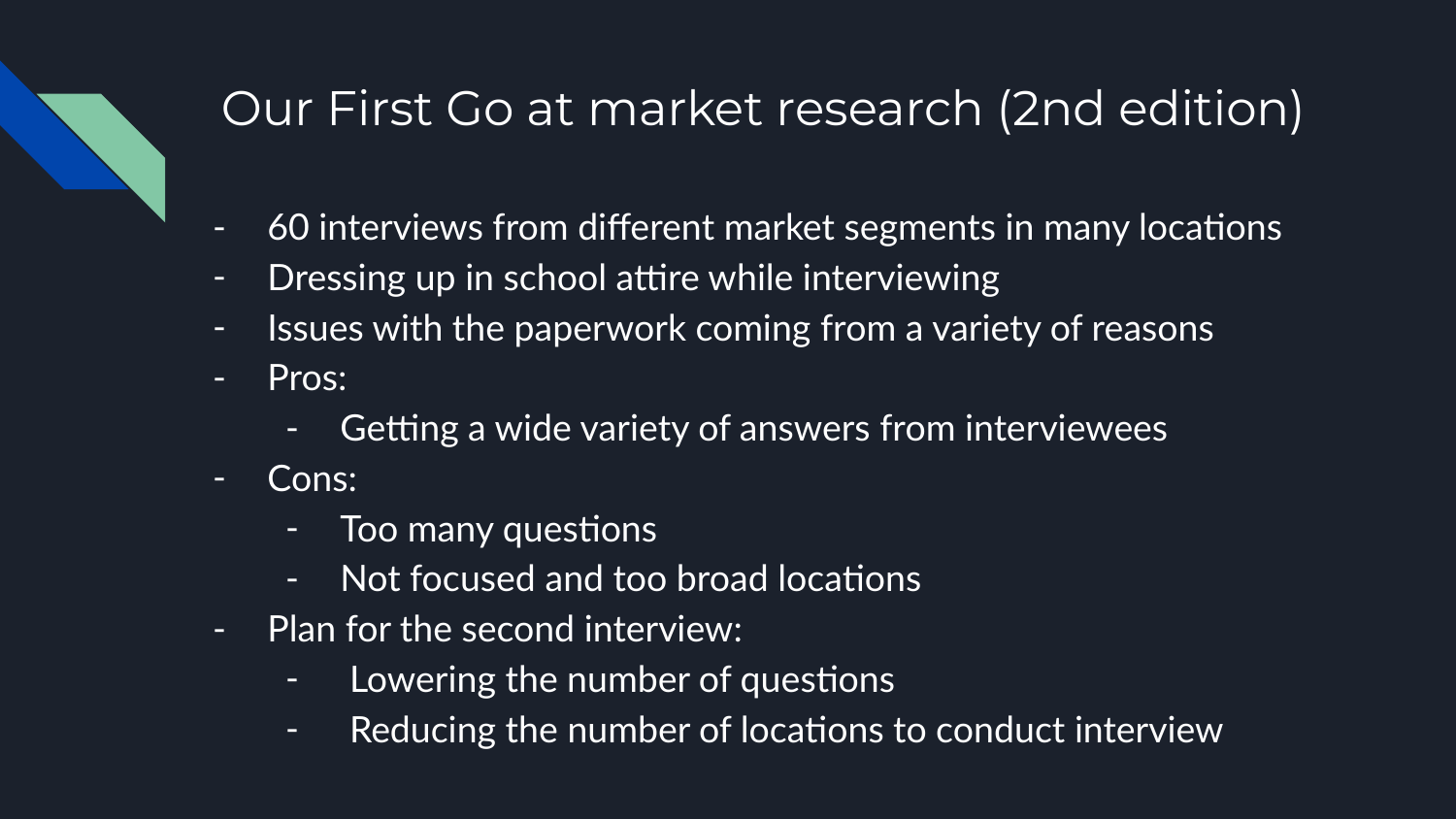

# Our First Go at market research (2nd edition)
60 interviews from different market segments in many locations
Dressing up in school attire while interviewing
Issues with the paperwork coming from a variety of reasons
Pros:
Getting a wide variety of answers from interviewees
Cons:
Too many questions
Not focused and too broad locations
Plan for the second interview:
 Lowering the number of questions
 Reducing the number of locations to conduct interview